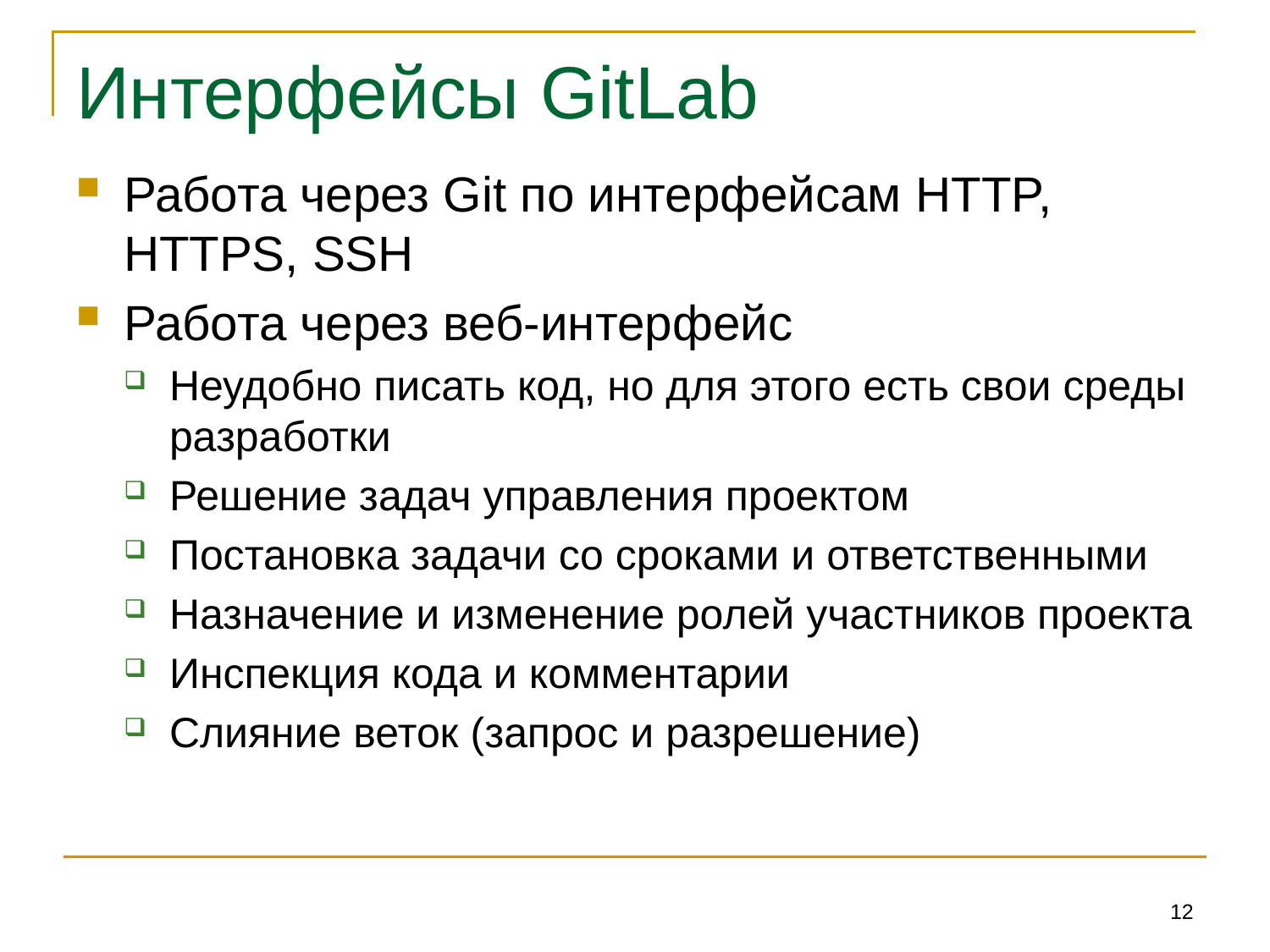

# Интерфейсы GitLab
Работа через Git по интерфейсам HTTP, HTTPS, SSH
Работа через веб-интерфейс
Неудобно писать код, но для этого есть свои среды разработки
Решение задач управления проектом
Постановка задачи со сроками и ответственными
Назначение и изменение ролей участников проекта
Инспекция кода и комментарии
Слияние веток (запрос и разрешение)
12